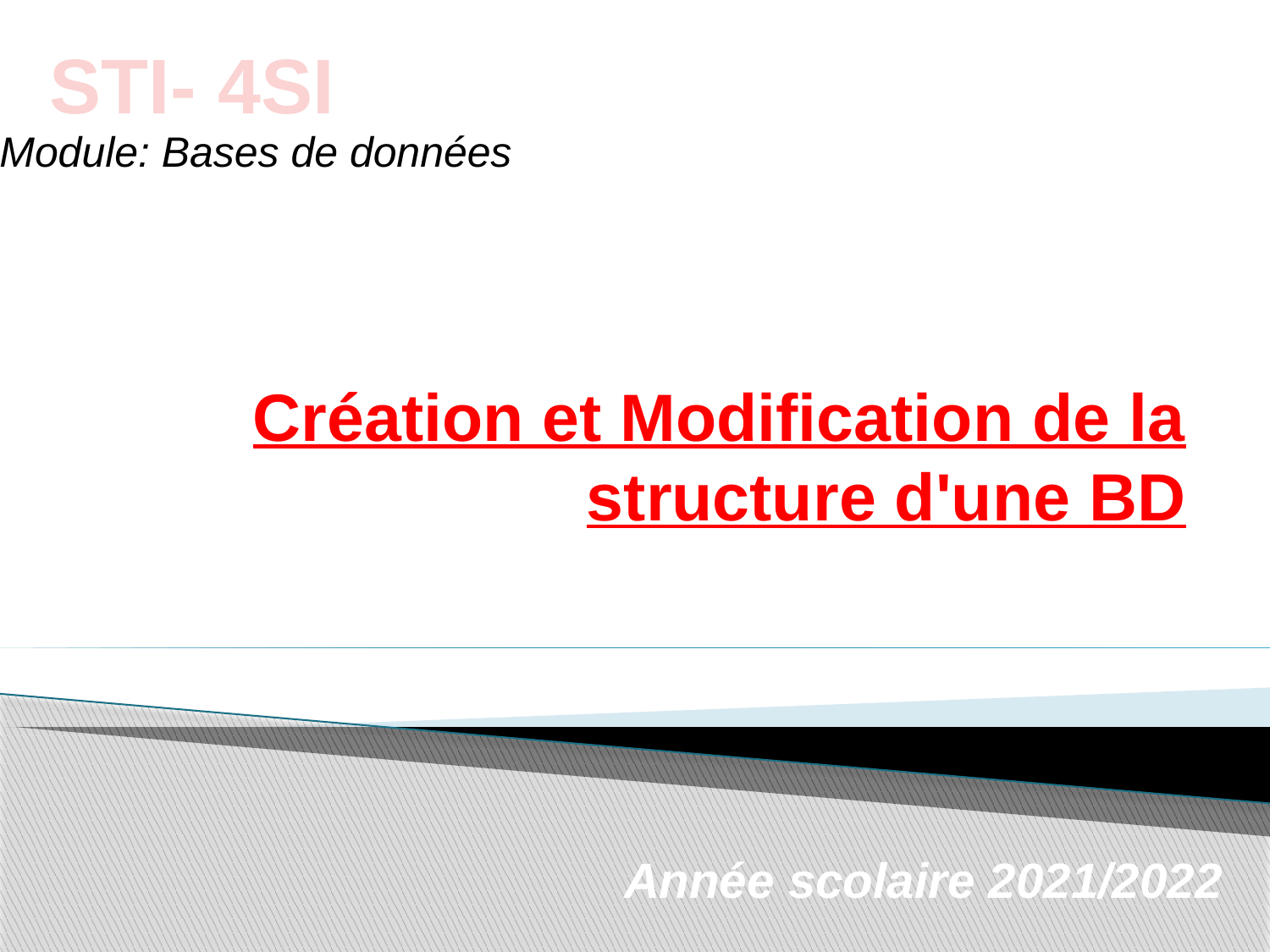

STI- 4SI
Module: Bases de données
# Création et Modification de la structure d'une BD
Année scolaire 2021/2022